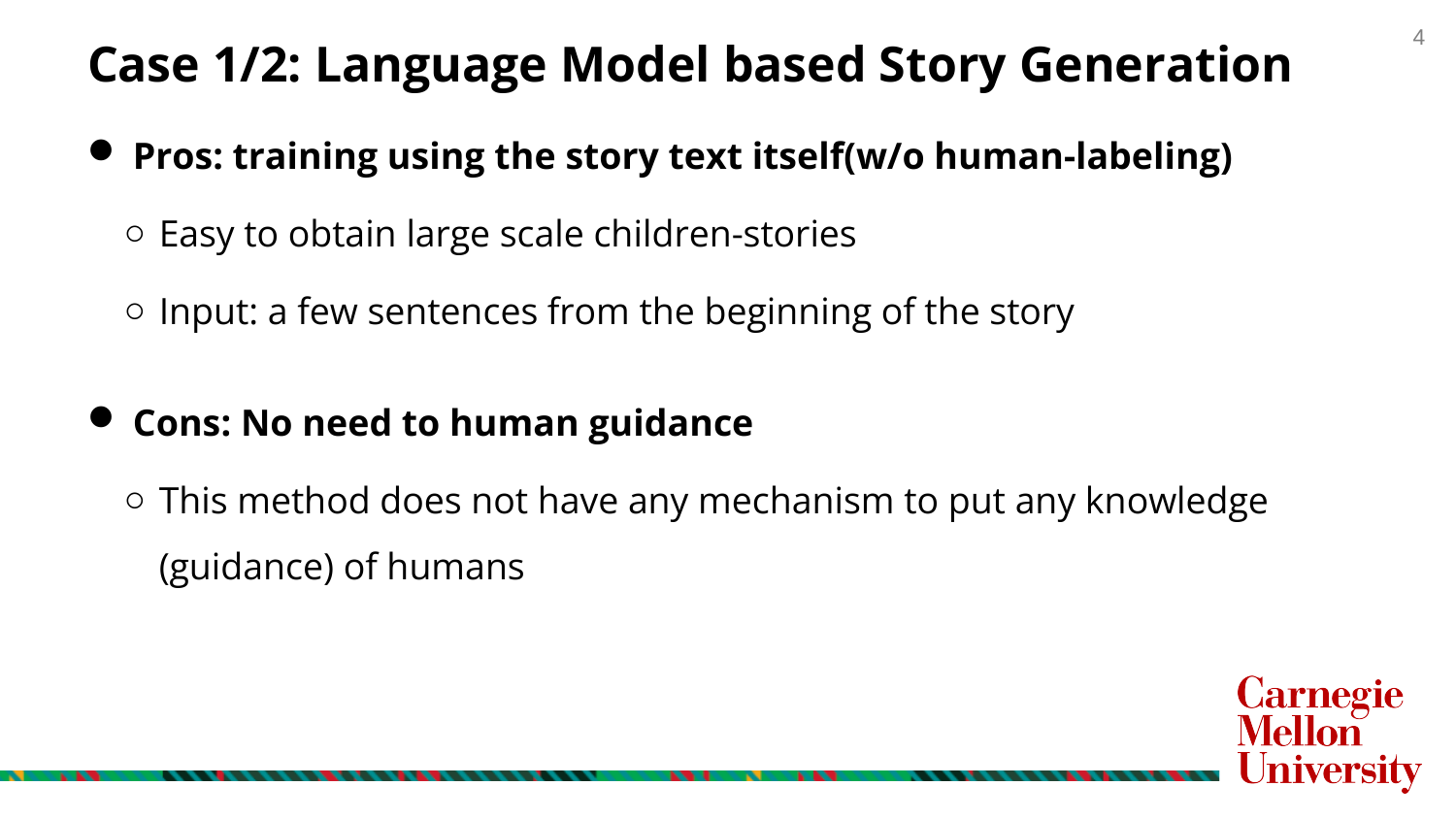

# Case 1/2: Language Model based Story Generation
Pros: training using the story text itself(w/o human-labeling)
Easy to obtain large scale children-stories
Input: a few sentences from the beginning of the story

Cons: No need to human guidance
This method does not have any mechanism to put any knowledge
(guidance) of humans